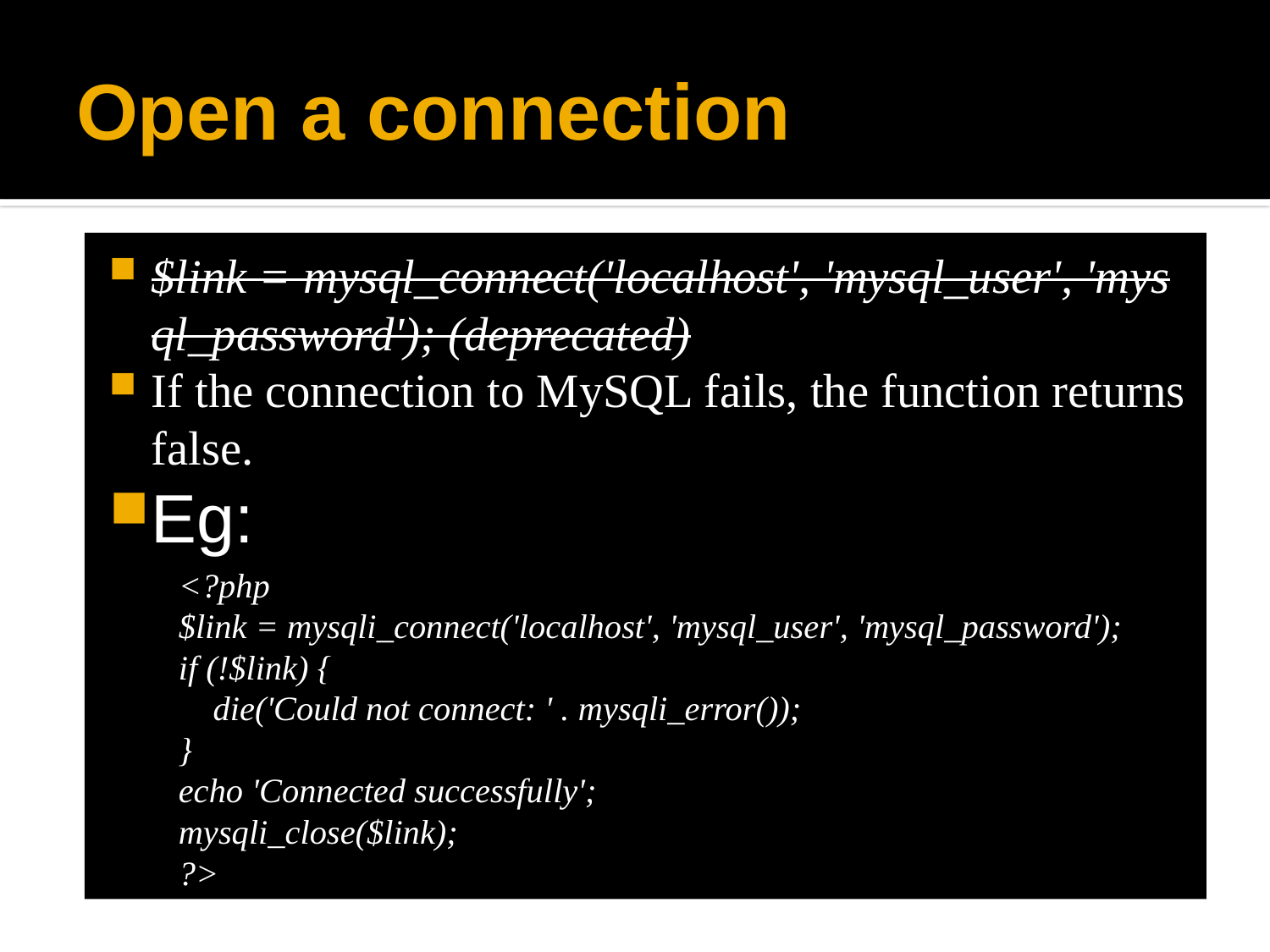

# Open a connection
$link = mysql_connect('localhost', 'mysql_user', 'mysql_password'); (deprecated)
If the connection to MySQL fails, the function returns false.
Eg:
<?php
$link = mysqli_connect('localhost', 'mysql_user', 'mysql_password');
if (!$link) {
    die('Could not connect: ' . mysqli_error());
}
echo 'Connected successfully';
mysqli_close($link);
?>